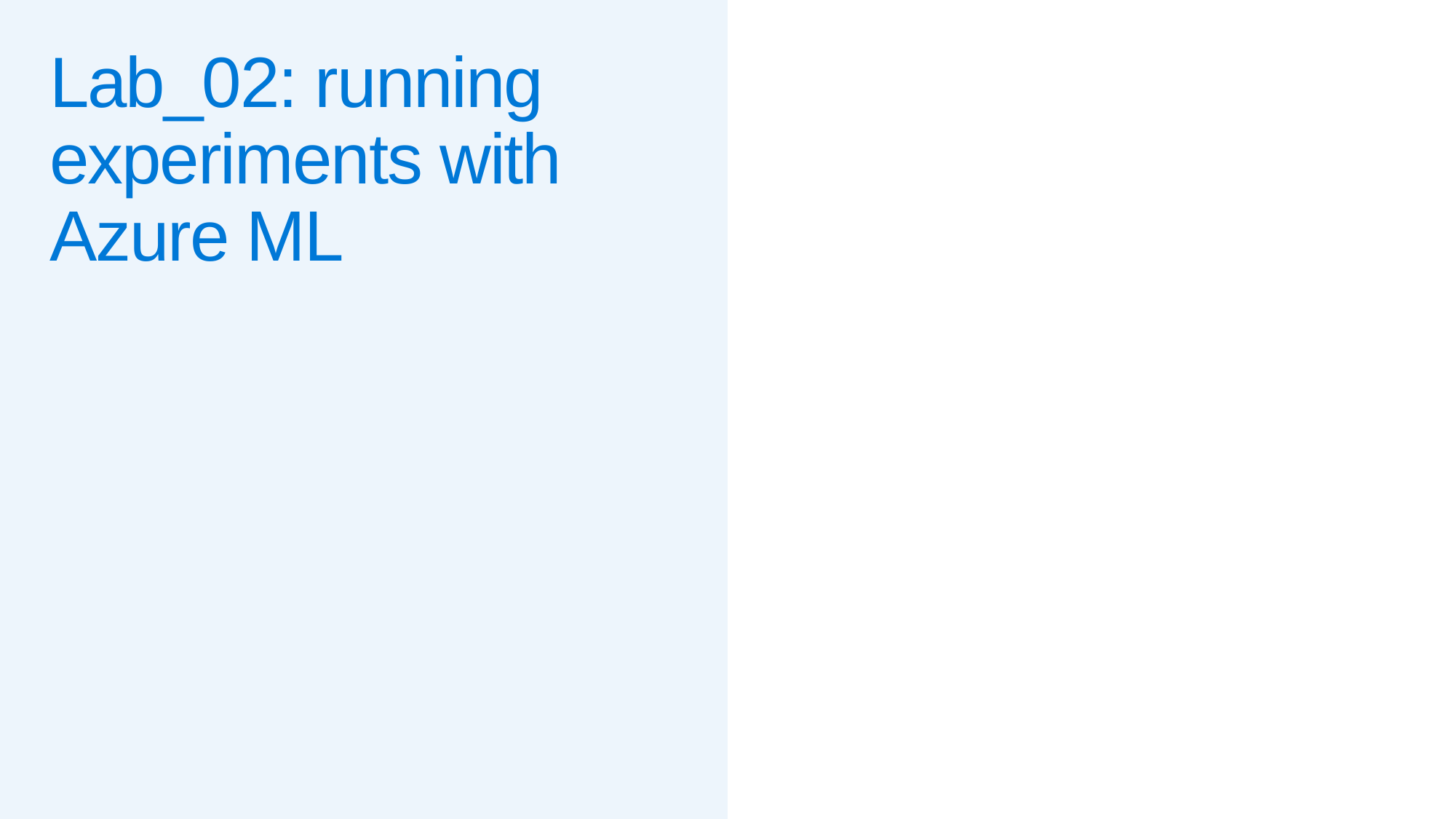

# Lab_02: running experiments with Azure ML